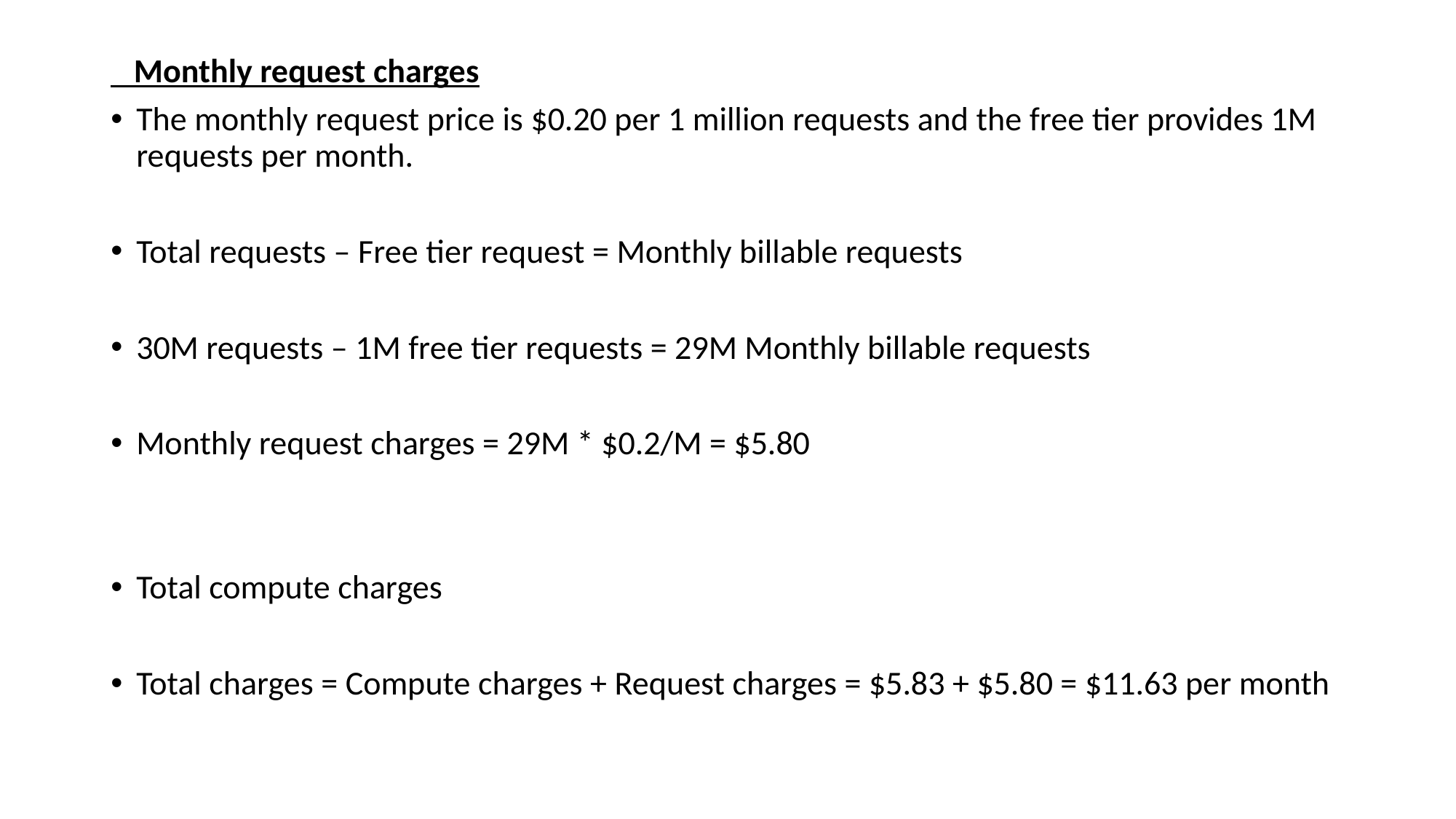

Monthly request charges
The monthly request price is $0.20 per 1 million requests and the free tier provides 1M requests per month.

Total requests – Free tier request = Monthly billable requests

30M requests – 1M free tier requests = 29M Monthly billable requests

Monthly request charges = 29M * $0.2/M = $5.80

Total compute charges

Total charges = Compute charges + Request charges = $5.83 + $5.80 = $11.63 per month